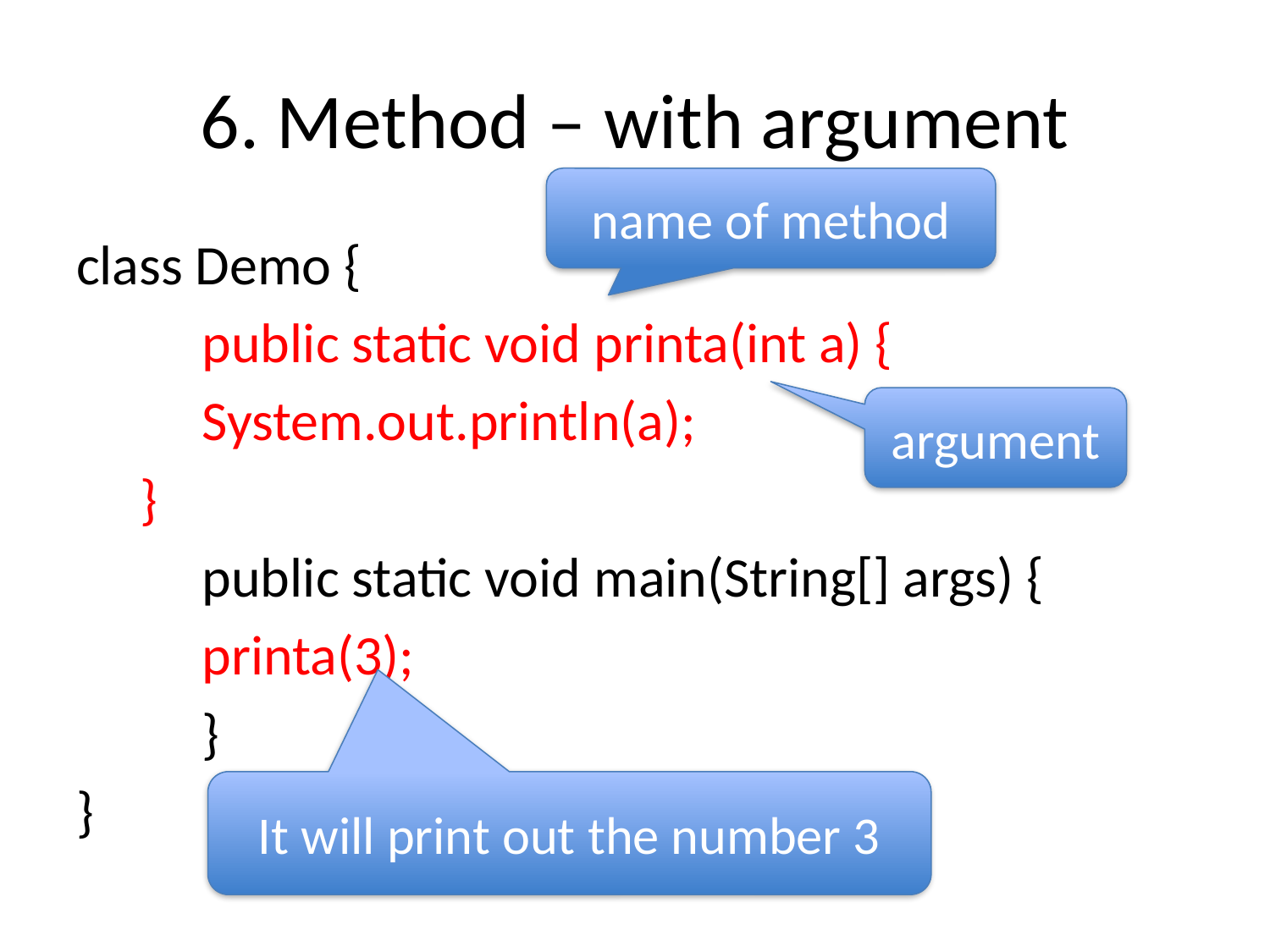

# 6. Method – with argument
name of method
class Demo {
	public static void printa(int a) {
     	System.out.println(a);
     }
	public static void main(String[] args) {
		printa(3);
	}
}
argument
It will print out the number 3